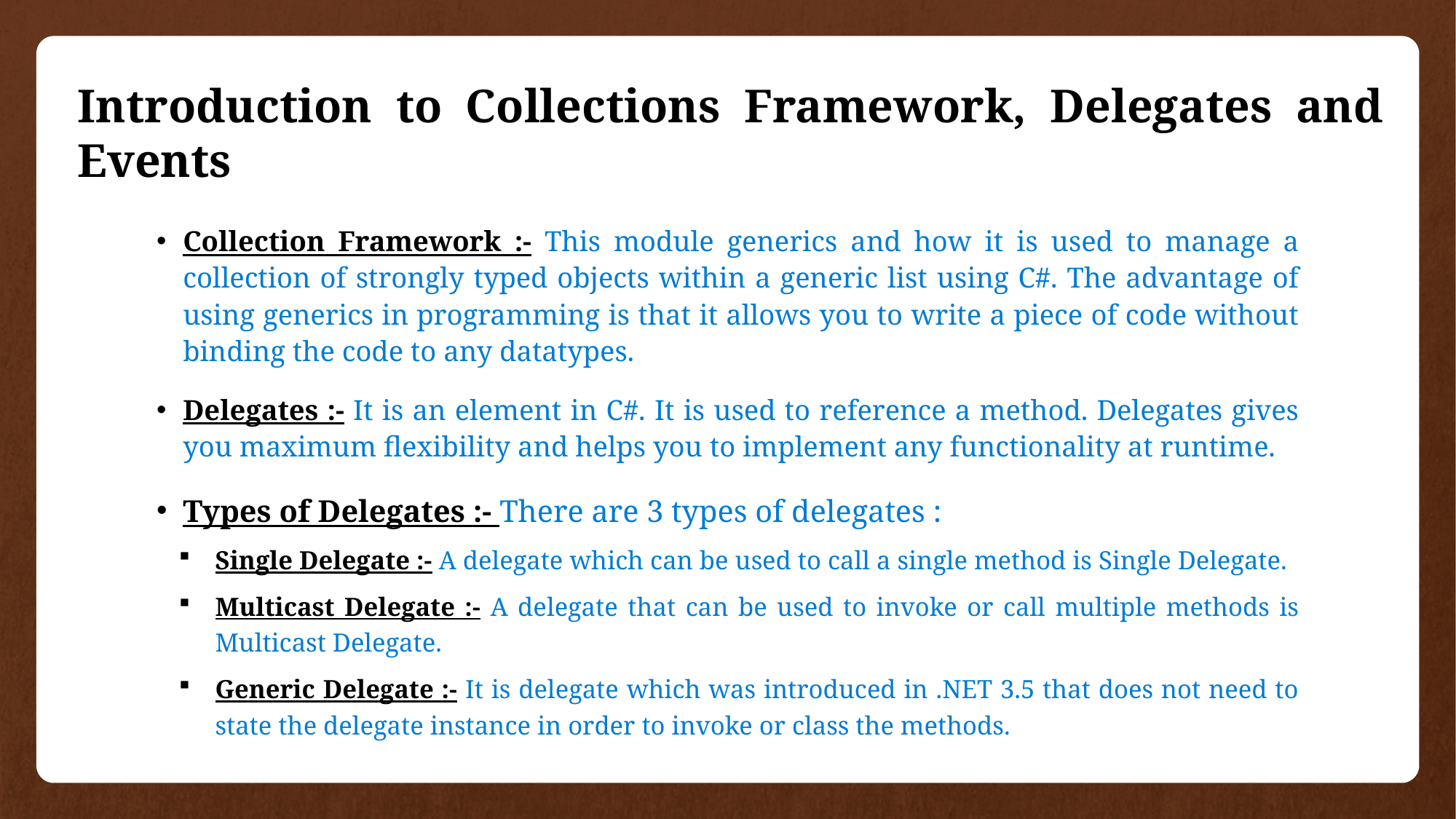

# Introduction to Collections Framework, Delegates and Events
Collection Framework :- This module generics and how it is used to manage a collection of strongly typed objects within a generic list using C#. The advantage of using generics in programming is that it allows you to write a piece of code without binding the code to any datatypes.
Delegates :- It is an element in C#. It is used to reference a method. Delegates gives you maximum flexibility and helps you to implement any functionality at runtime.
Types of Delegates :- There are 3 types of delegates :
Single Delegate :- A delegate which can be used to call a single method is Single Delegate.
Multicast Delegate :- A delegate that can be used to invoke or call multiple methods is Multicast Delegate.
Generic Delegate :- It is delegate which was introduced in .NET 3.5 that does not need to state the delegate instance in order to invoke or class the methods.